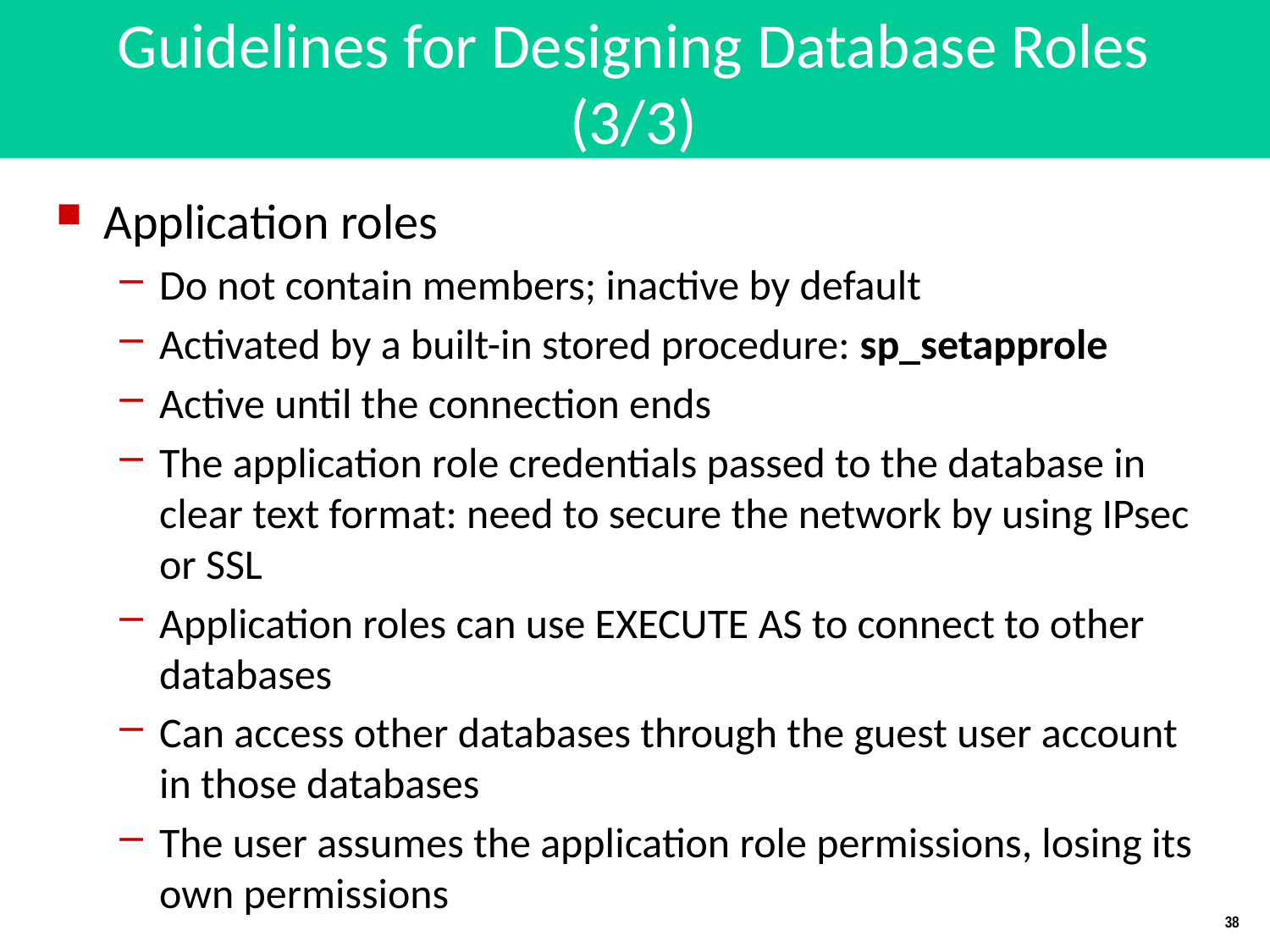

# Guidelines for Designing Database Roles (3/3)
Application roles
Do not contain members; inactive by default
Activated by a built-in stored procedure: sp_setapprole
Active until the connection ends
The application role credentials passed to the database in clear text format: need to secure the network by using IPsec or SSL
Application roles can use EXECUTE AS to connect to other databases
Can access other databases through the guest user account in those databases
The user assumes the application role permissions, losing its own permissions